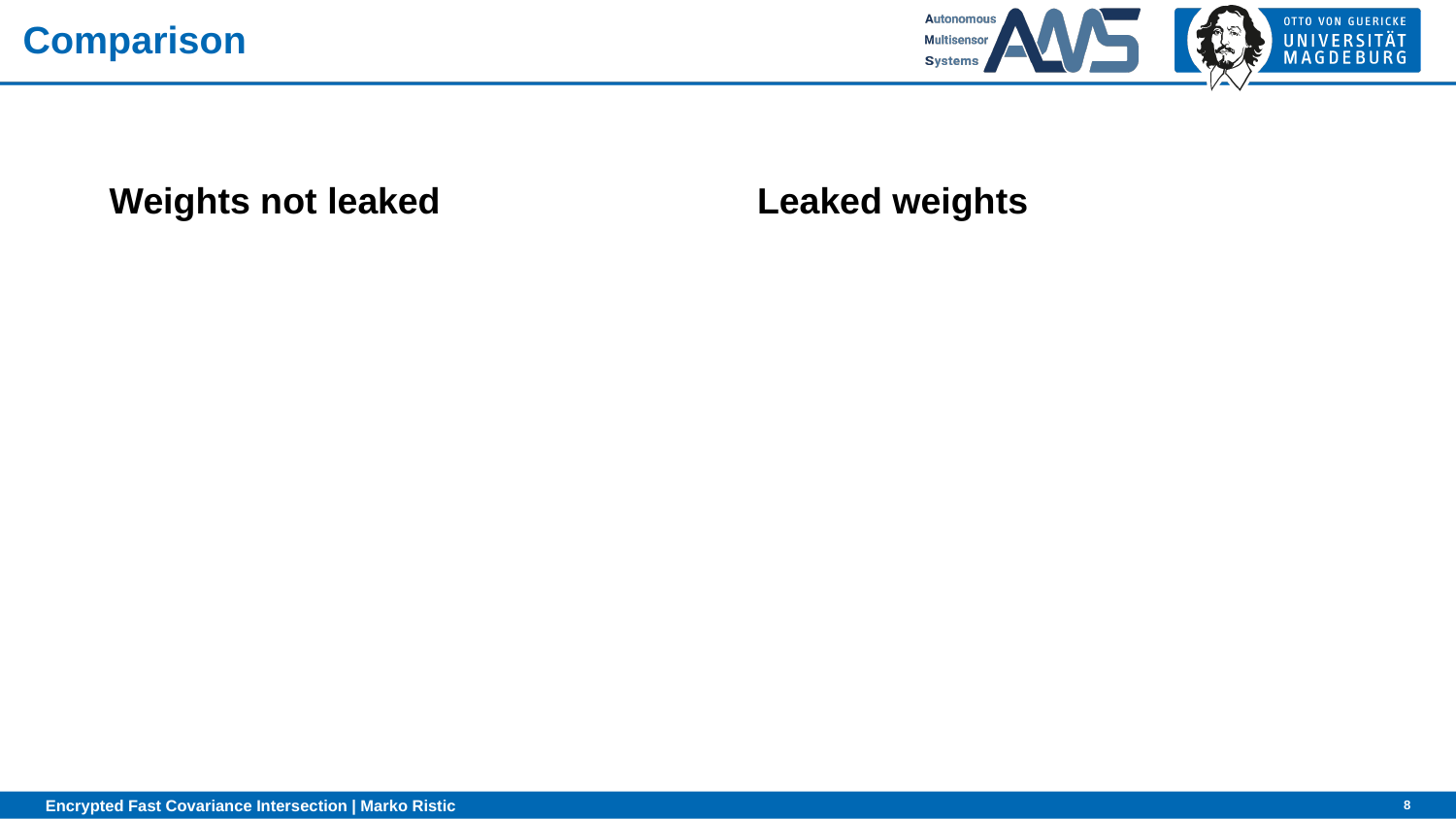

# Comparison
Weights not leaked
Leaked weights

8
Encrypted Fast Covariance Intersection | Marko Ristic